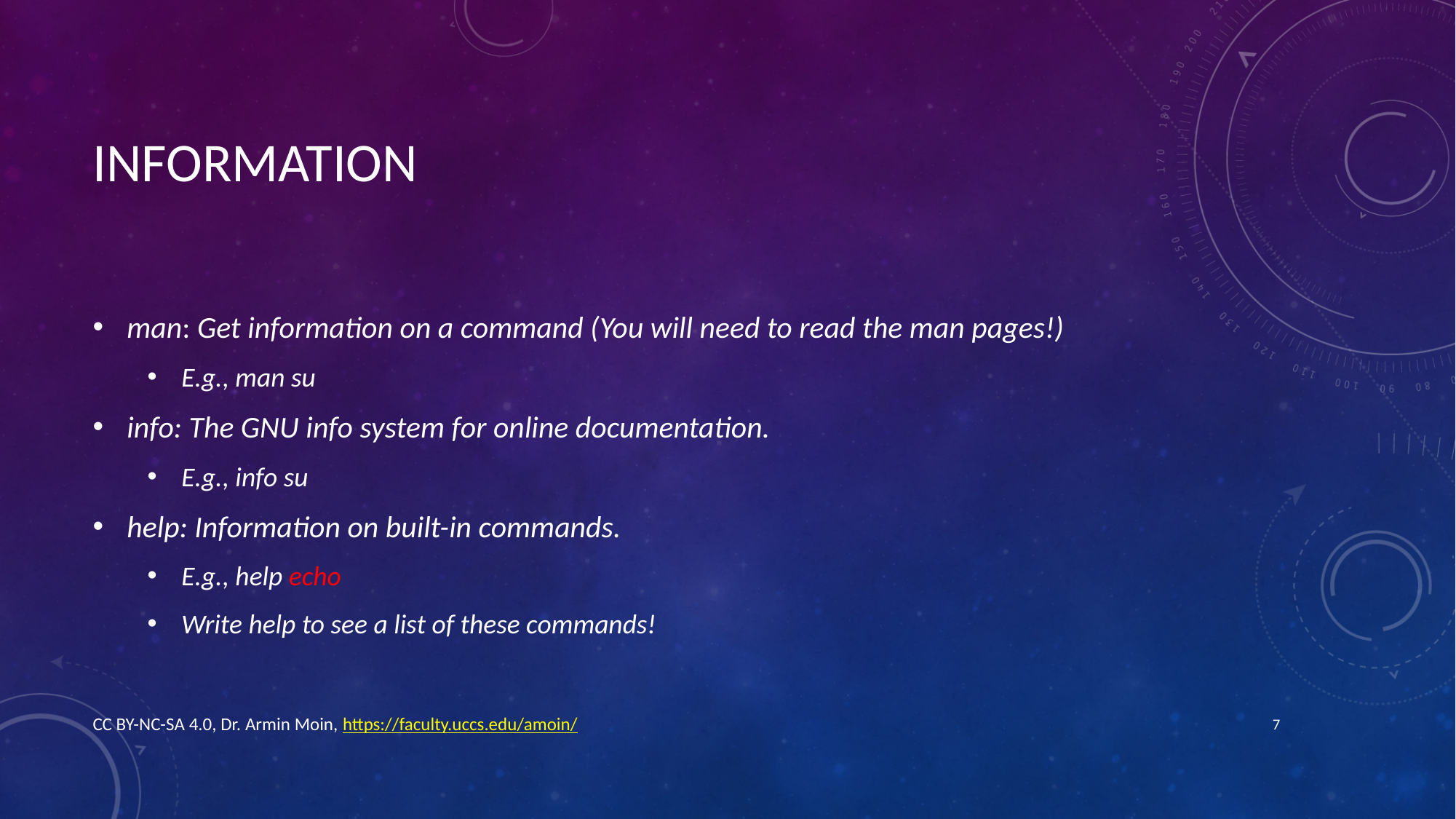

# information
man: Get information on a command (You will need to read the man pages!)
E.g., man su
info: The GNU info system for online documentation.
E.g., info su
help: Information on built-in commands.
E.g., help echo
Write help to see a list of these commands!
CC BY-NC-SA 4.0, Dr. Armin Moin, https://faculty.uccs.edu/amoin/
7